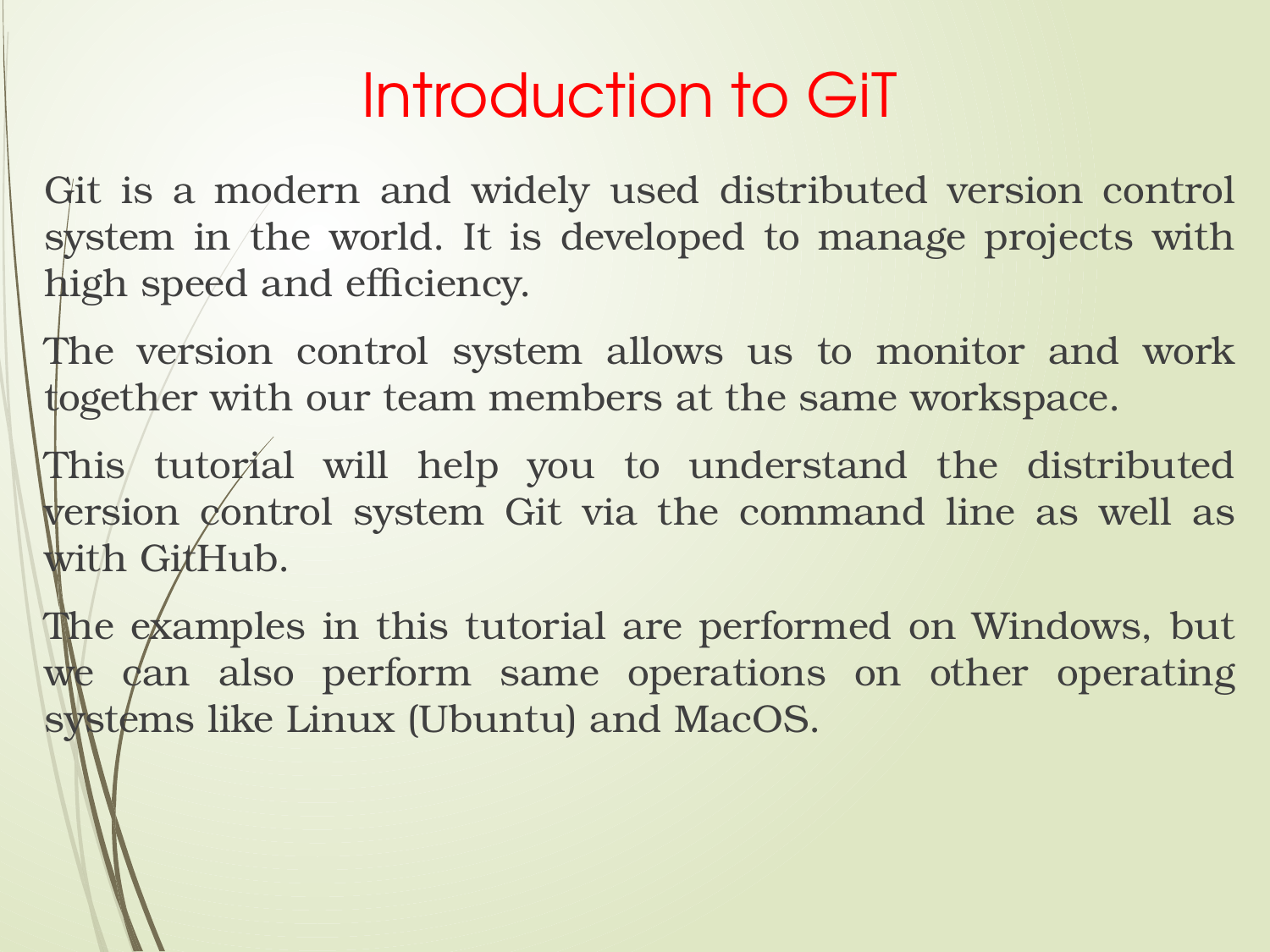

# Introduction to GiT
Git is a modern and widely used distributed version control system in the world. It is developed to manage projects with high speed and efficiency.
The version control system allows us to monitor and work together with our team members at the same workspace.
This tutorial will help you to understand the distributed version control system Git via the command line as well as with GitHub.
The examples in this tutorial are performed on Windows, but we can also perform same operations on other operating systems like Linux (Ubuntu) and MacOS.